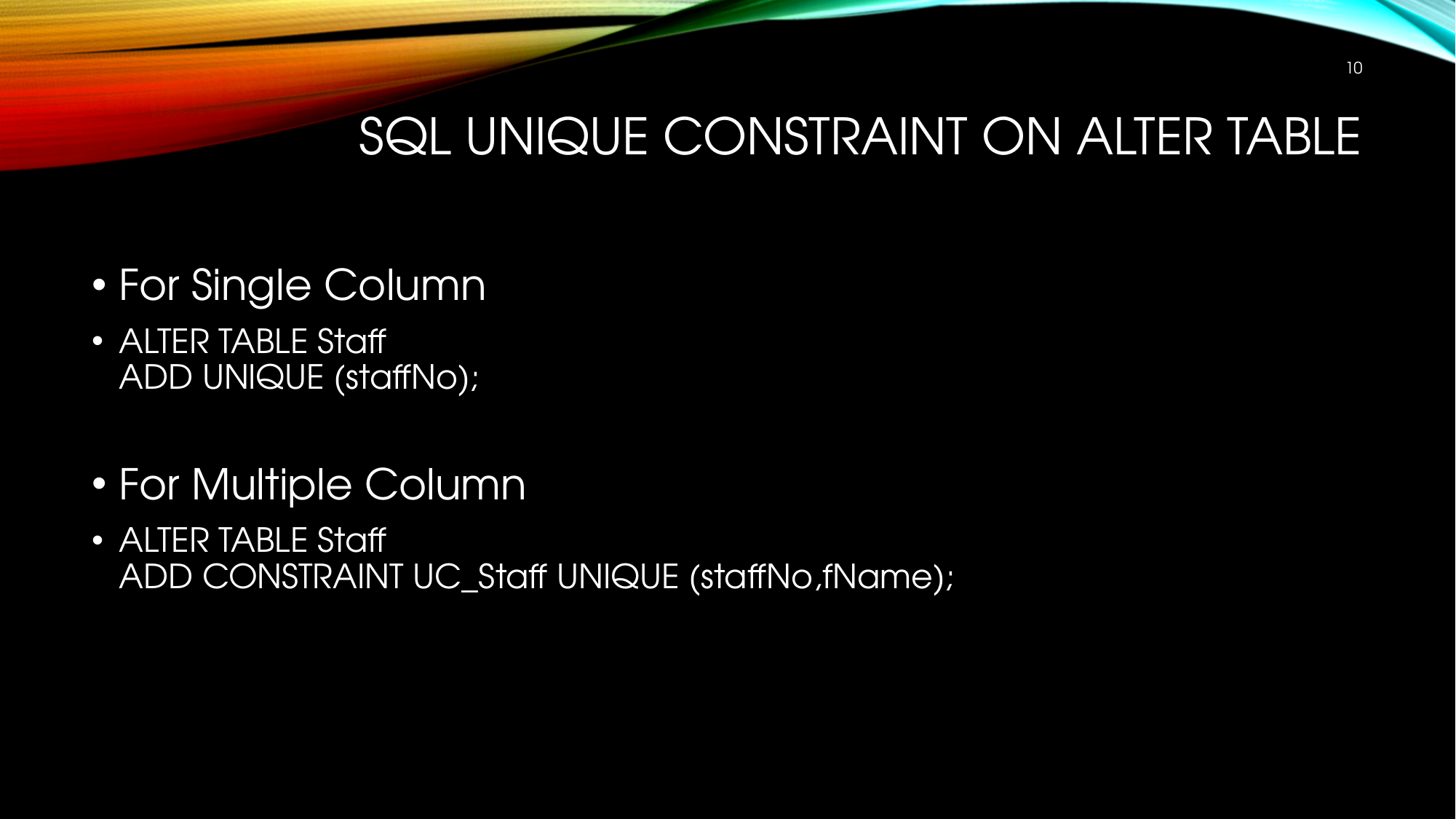

10
# SQL UNIQUE Constraint on ALTER TABLE
For Single Column
ALTER TABLE Staff
ADD UNIQUE (staffNo);

For Multiple Column
ALTER TABLE Staff
ADD CONSTRAINT UC_Staff UNIQUE (staffNo,fName);